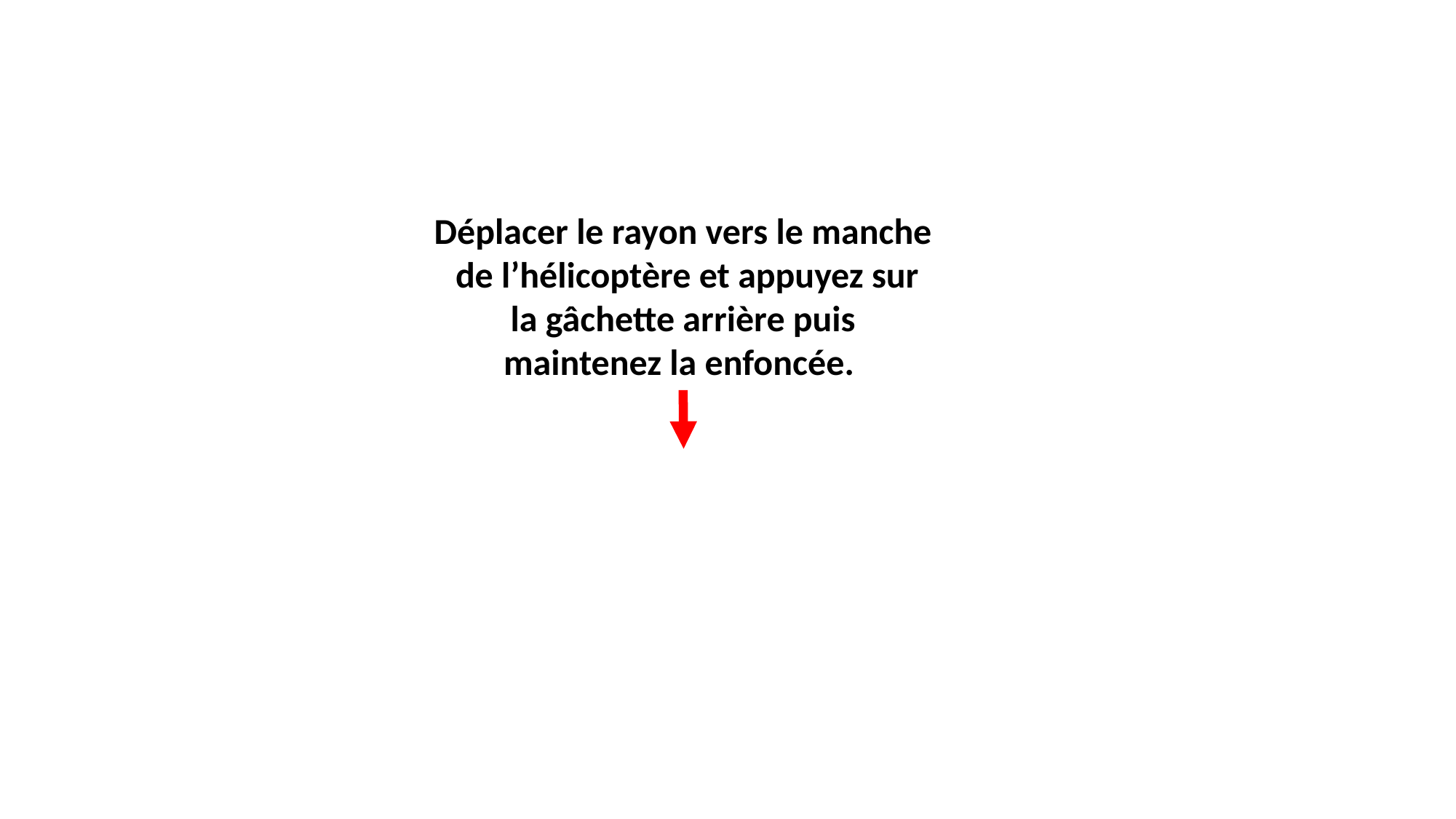

Déplacer le rayon vers le manche  de l’hélicoptère et appuyez sur la gâchette arrière puis maintenez la enfoncée.